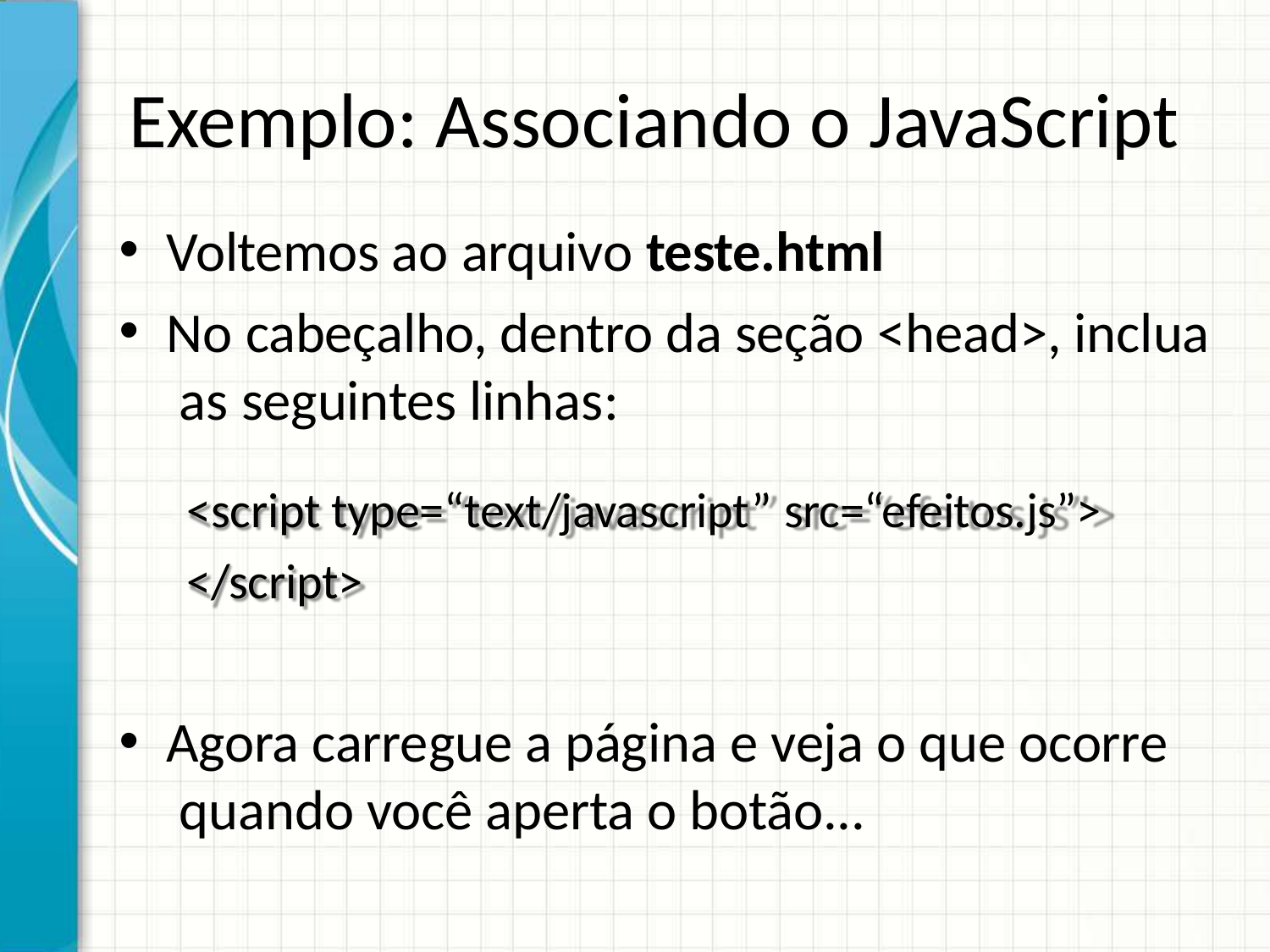

# Exemplo: Associando o JavaScript
Voltemos ao arquivo teste.html
No cabeçalho, dentro da seção <head>, inclua  as seguintes linhas:
<script type=“text/javascript” src=“efeitos.js”>
</script>

Agora carregue a página e veja o que ocorre  quando você aperta o botão...